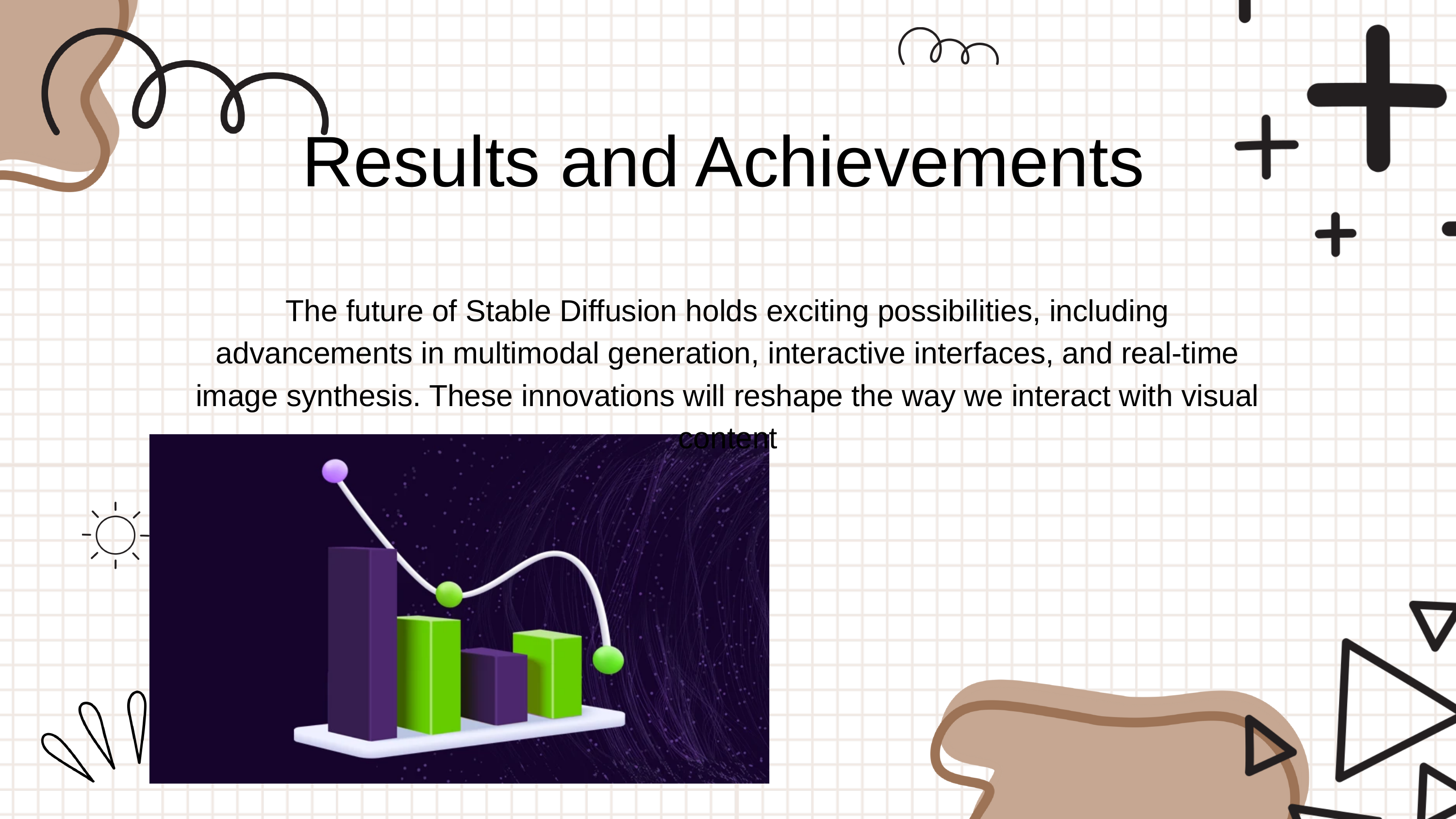

Results and Achievements
The future of Stable Diffusion holds exciting possibilities, including advancements in multimodal generation, interactive interfaces, and real-time image synthesis. These innovations will reshape the way we interact with visual content